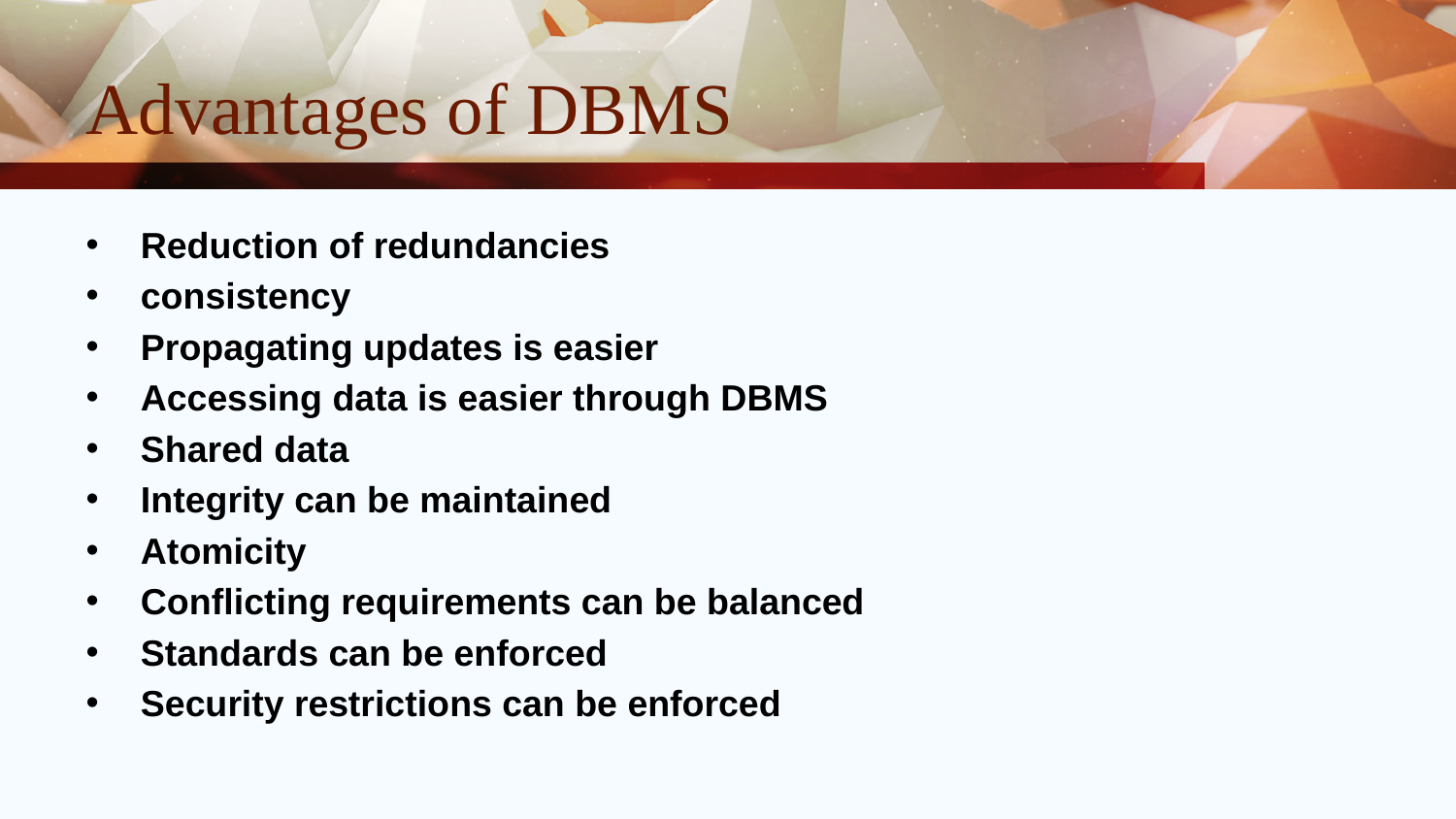

# Advantages of DBMS
Reduction of redundancies
consistency
Propagating updates is easier
Accessing data is easier through DBMS
Shared data
Integrity can be maintained
Atomicity
Conflicting requirements can be balanced
Standards can be enforced
Security restrictions can be enforced